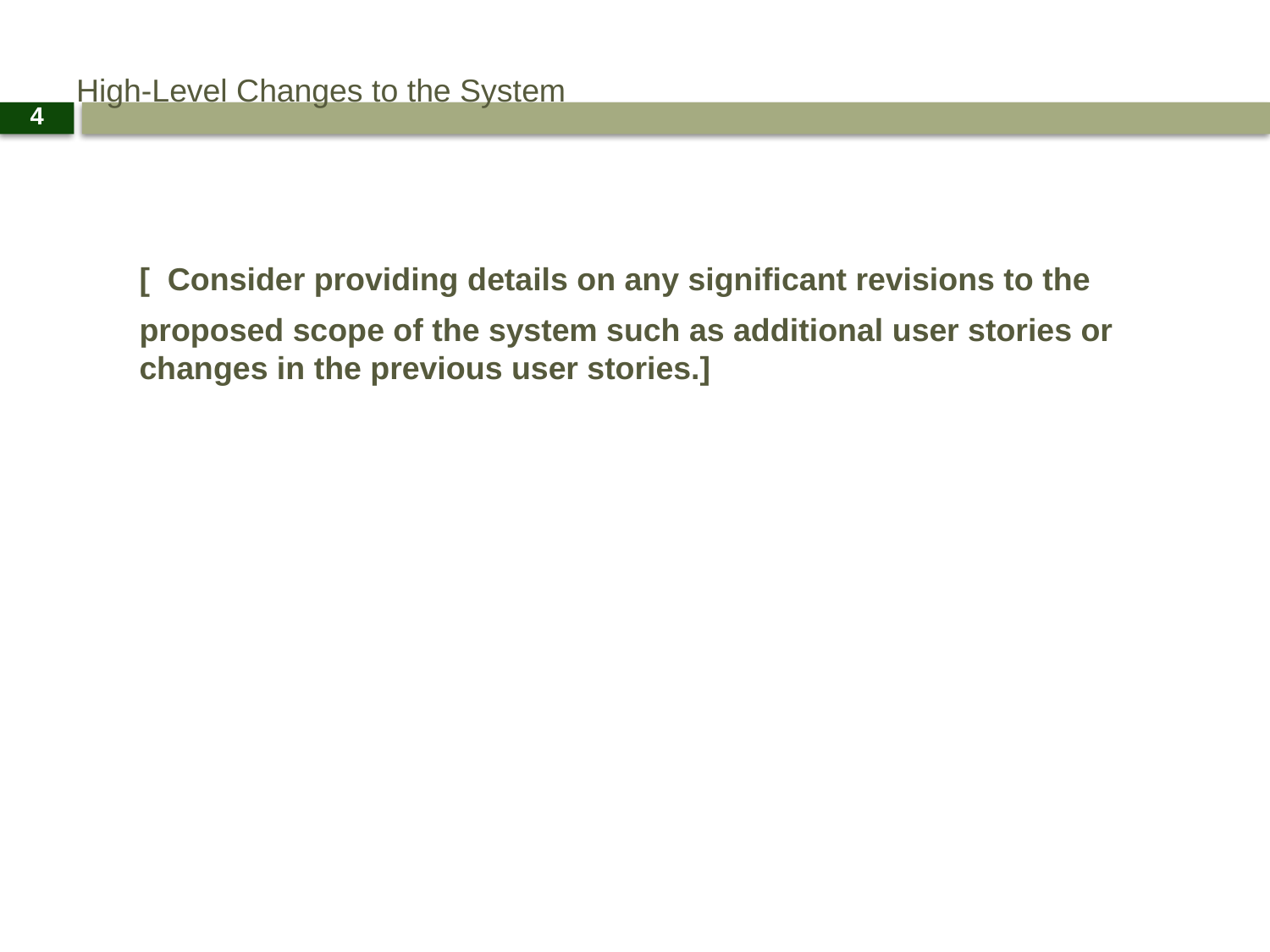

# High-Level Changes to the System
4

     [  Consider providing details on any significant revisions to the
	proposed scope of the system such as additional user stories or changes in the previous user stories.]